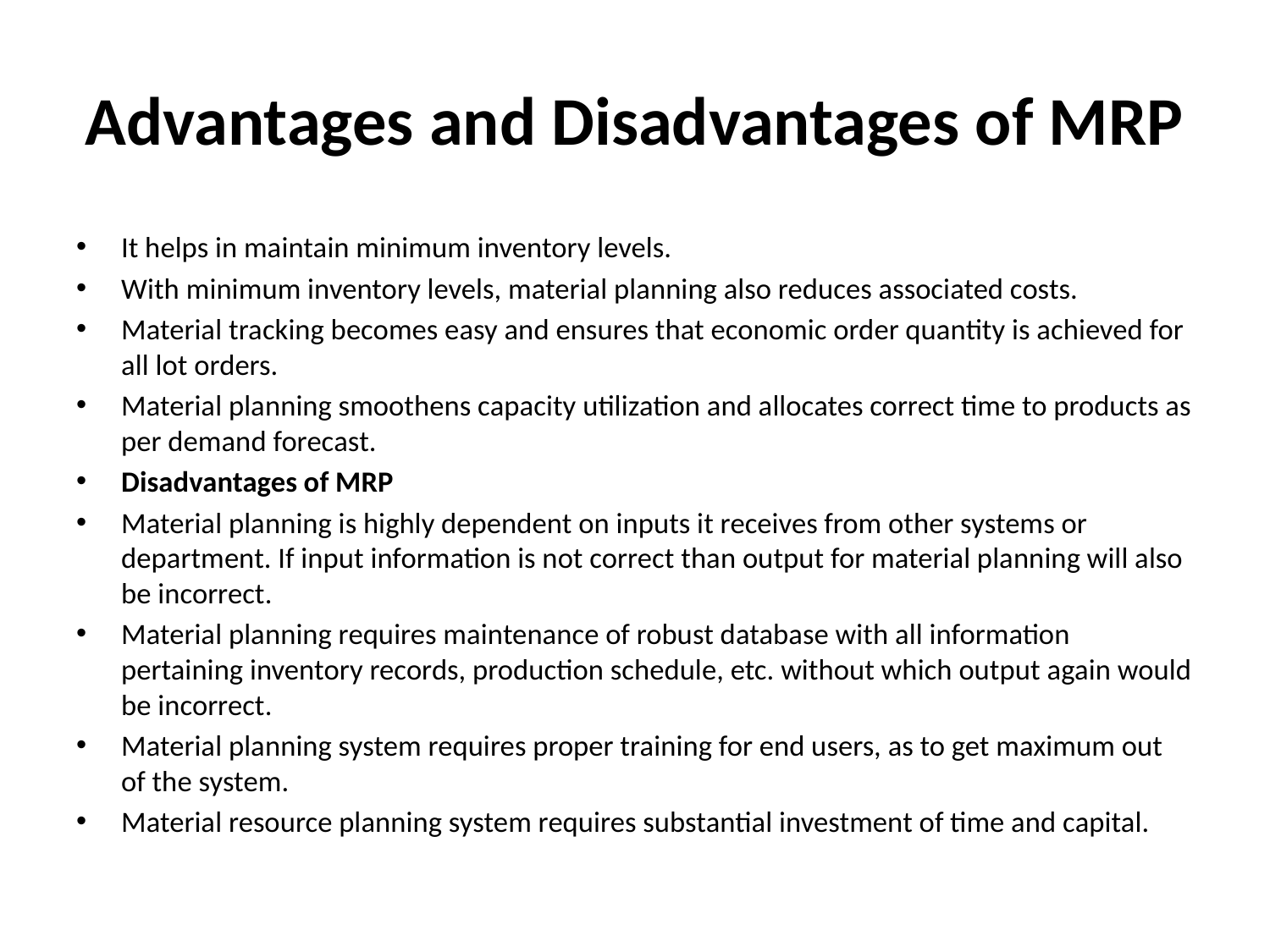

# Advantages and Disadvantages of MRP
It helps in maintain minimum inventory levels.
With minimum inventory levels, material planning also reduces associated costs.
Material tracking becomes easy and ensures that economic order quantity is achieved for all lot orders.
Material planning smoothens capacity utilization and allocates correct time to products as per demand forecast.
Disadvantages of MRP
Material planning is highly dependent on inputs it receives from other systems or department. If input information is not correct than output for material planning will also be incorrect.
Material planning requires maintenance of robust database with all information pertaining inventory records, production schedule, etc. without which output again would be incorrect.
Material planning system requires proper training for end users, as to get maximum out of the system.
Material resource planning system requires substantial investment of time and capital.